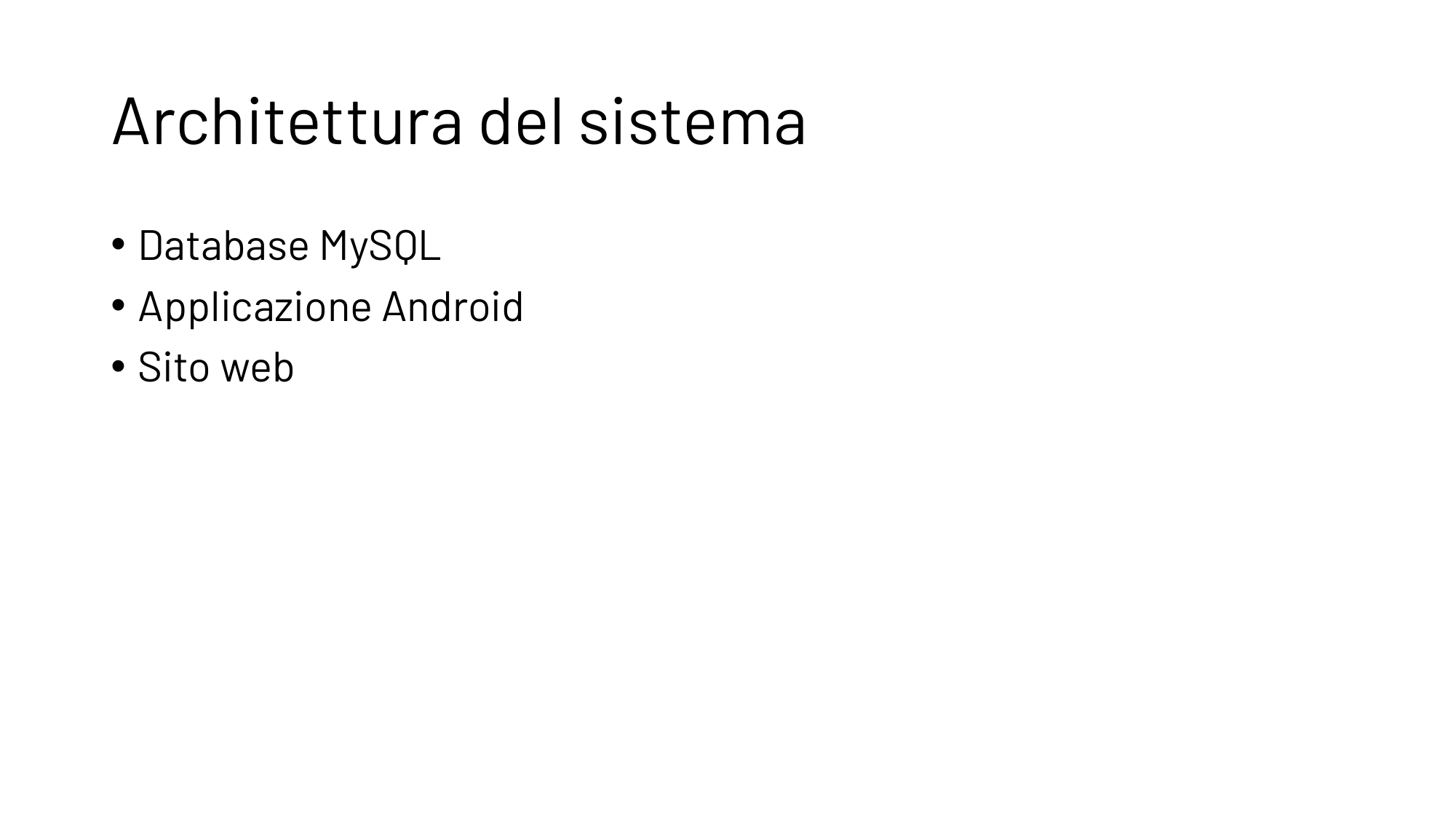

# Architettura del sistema
Database MySQL
Applicazione Android
Sito web